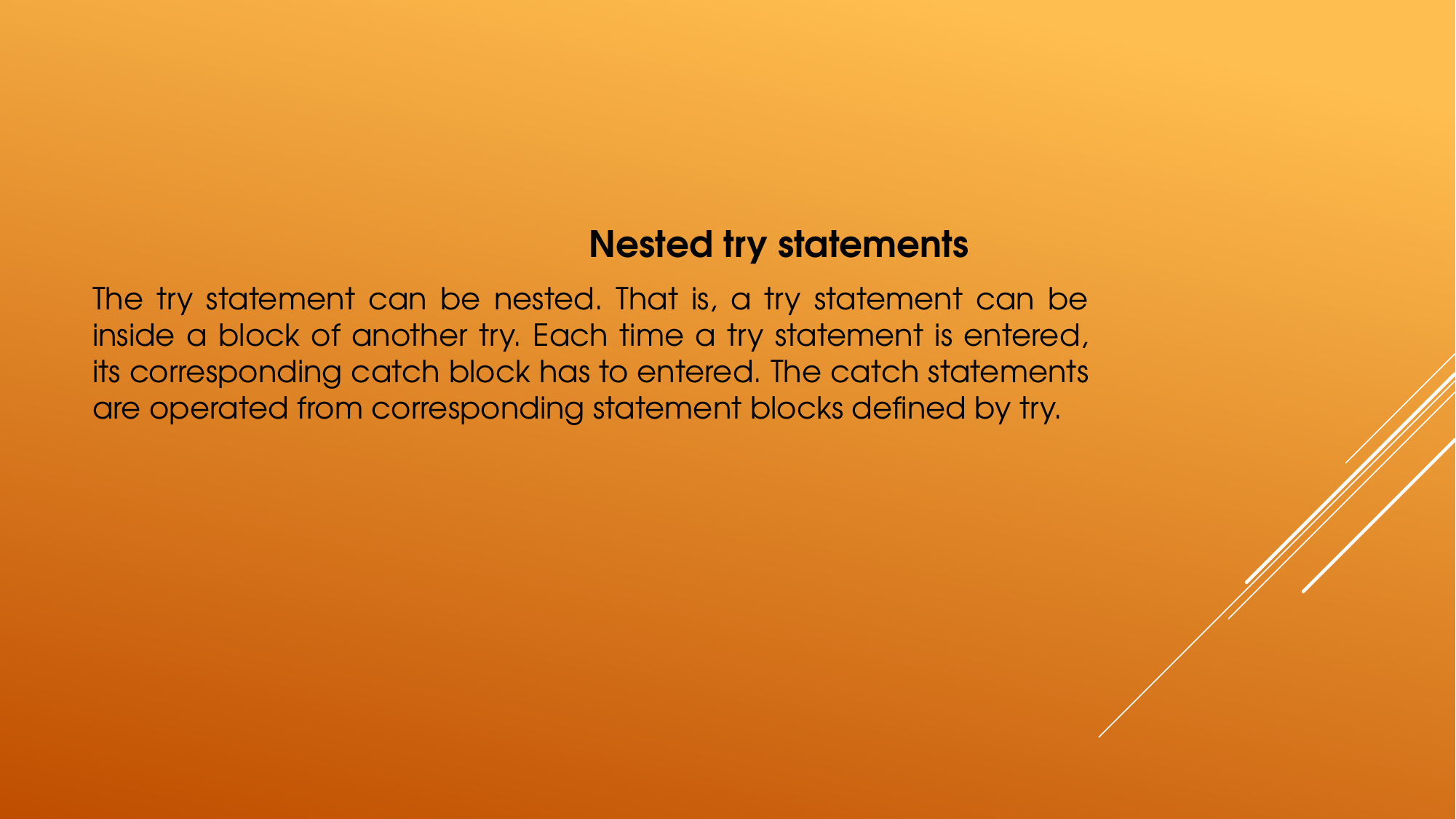

Nested try statements
The try statement can be nested. That is, a try statement can be inside a block of another try. Each time a try statement is entered, its corresponding catch block has to entered. The catch statements are operated from corresponding statement blocks defined by try.